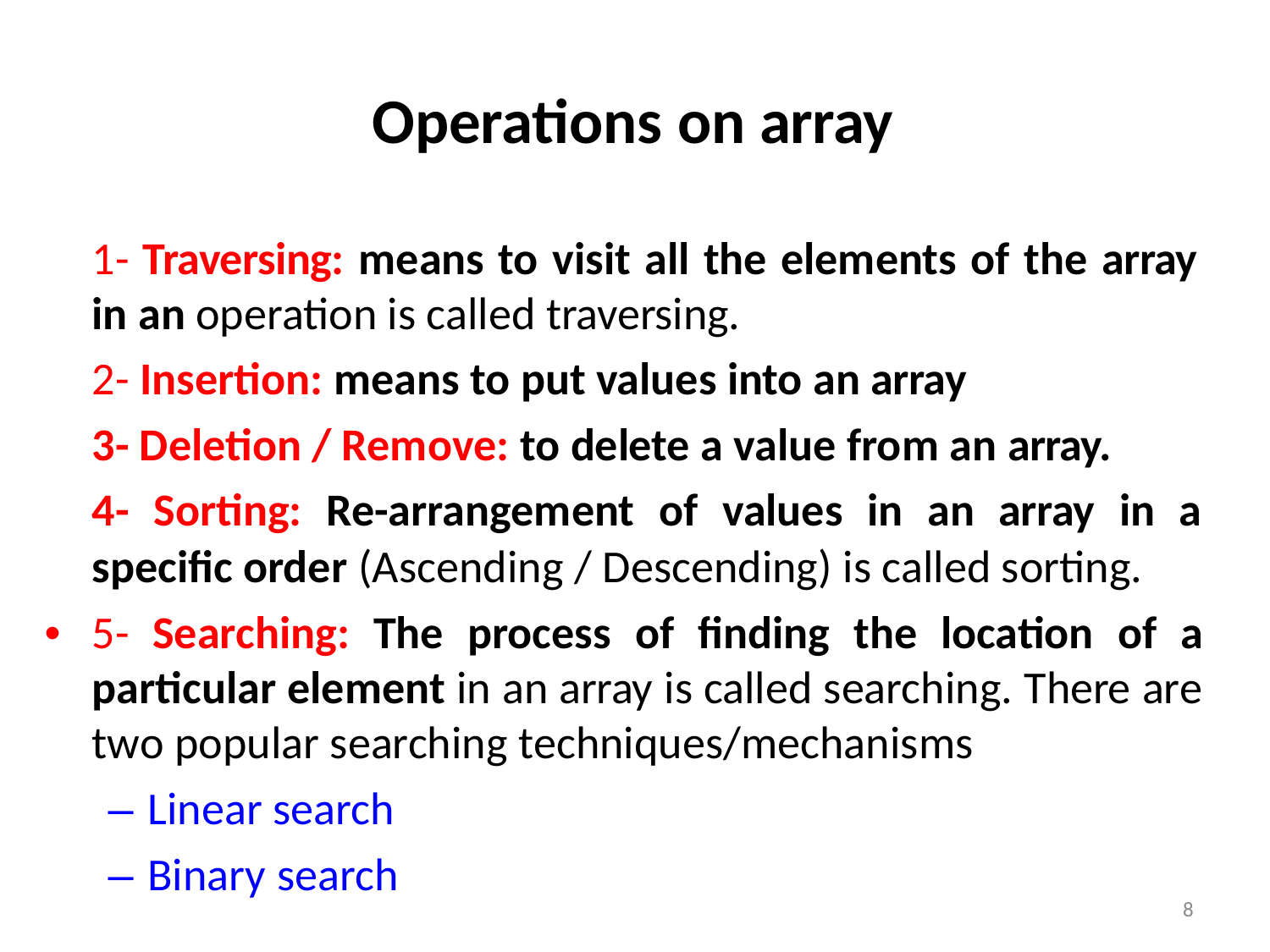

Operations on array
1- Traversing: means to visit all the elements of the array
in an operation is called traversing.
2- Insertion: means to put values into an array
3- Deletion / Remove: to delete a value from an array.
4- Sorting: Re-arrangement of values in an array in a
specific order (Ascending / Descending) is called sorting.
• 5- Searching: The process of finding the location of a
particular element in an array is called searching. There are
two popular searching techniques/mechanisms
– Linear search
– Binary search
8